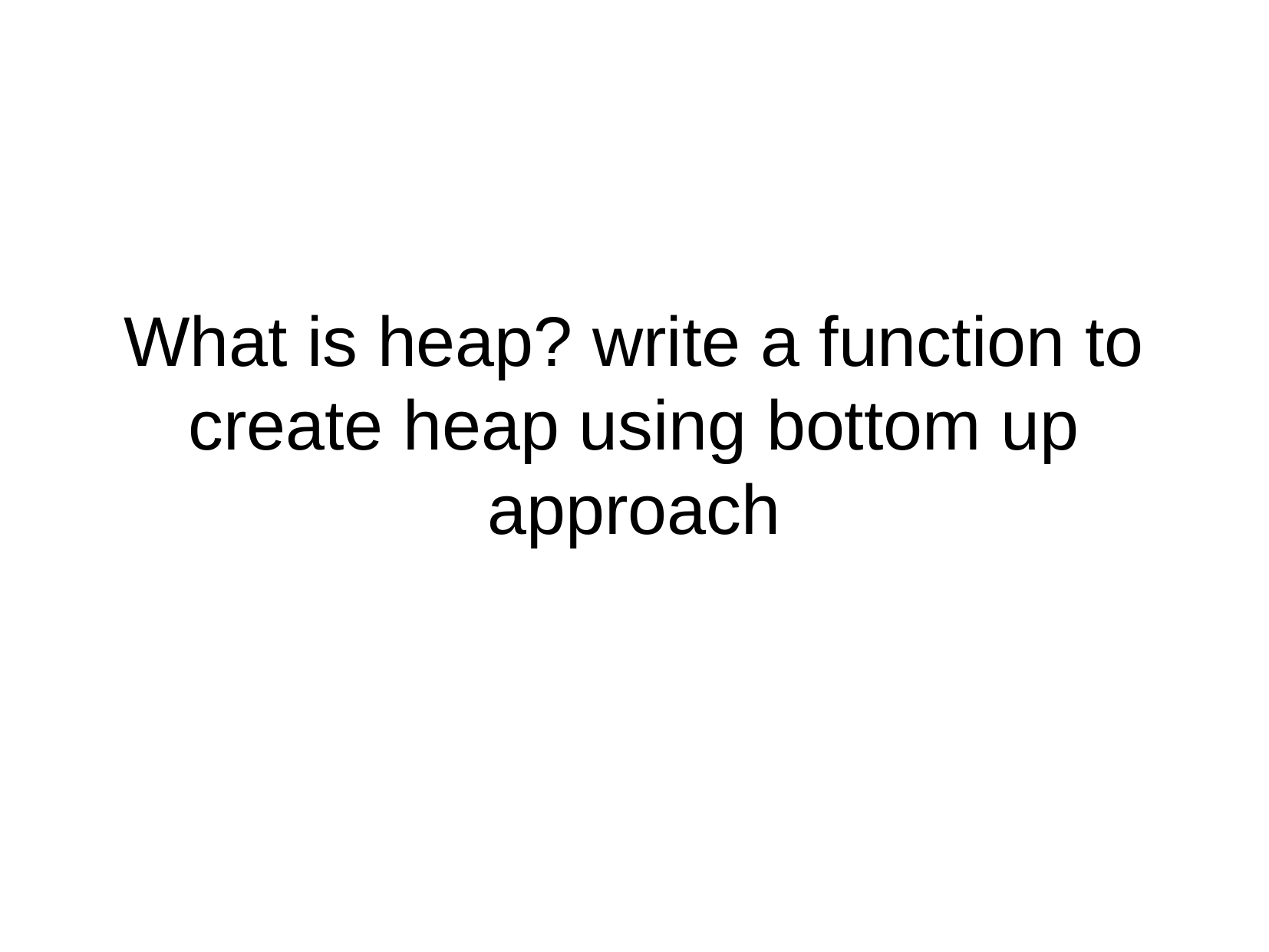

What is heap? write a function to create heap using bottom up approach